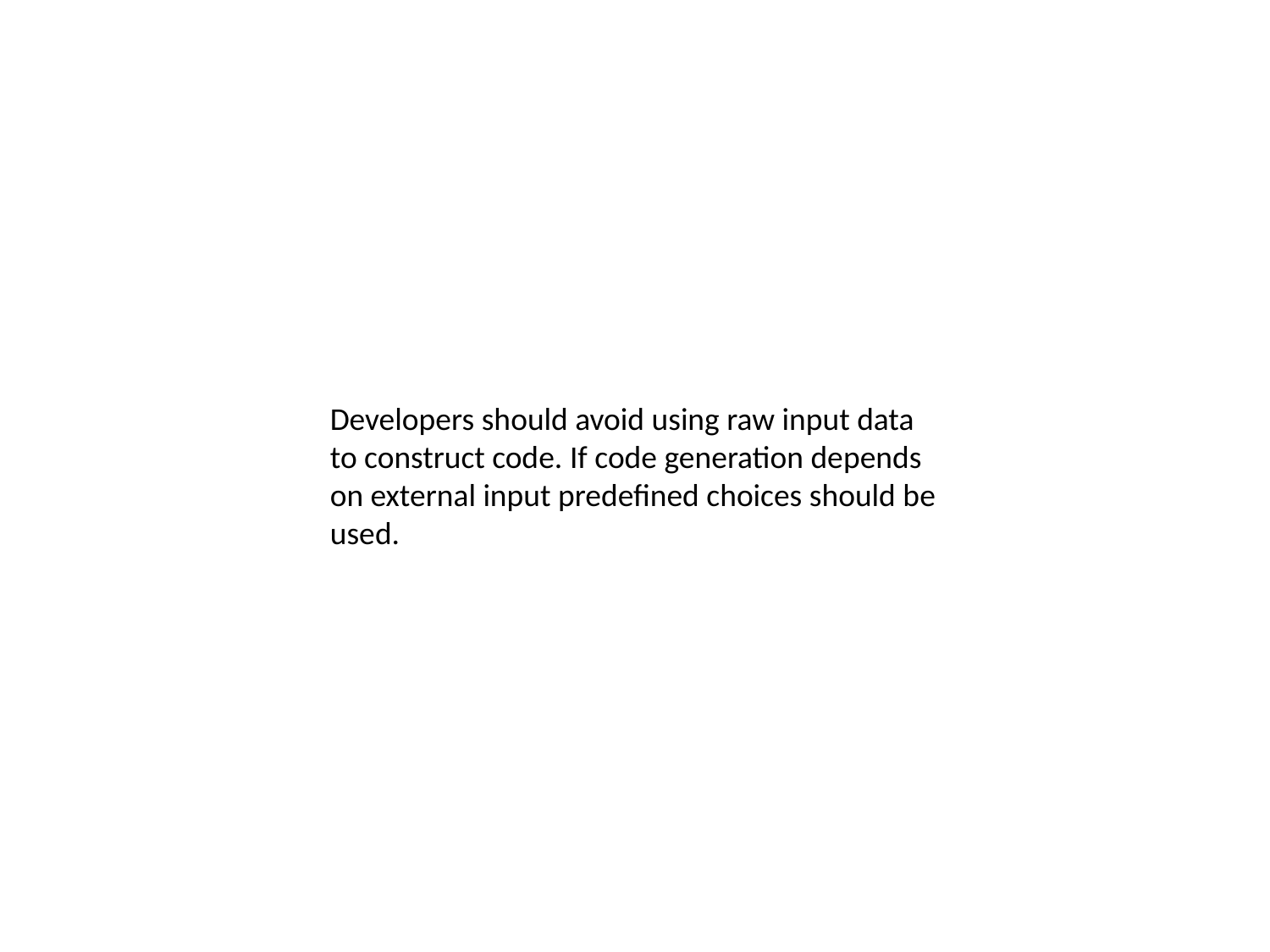

Developers should avoid using raw input data to construct code. If code generation depends on external input predefined choices should be used.